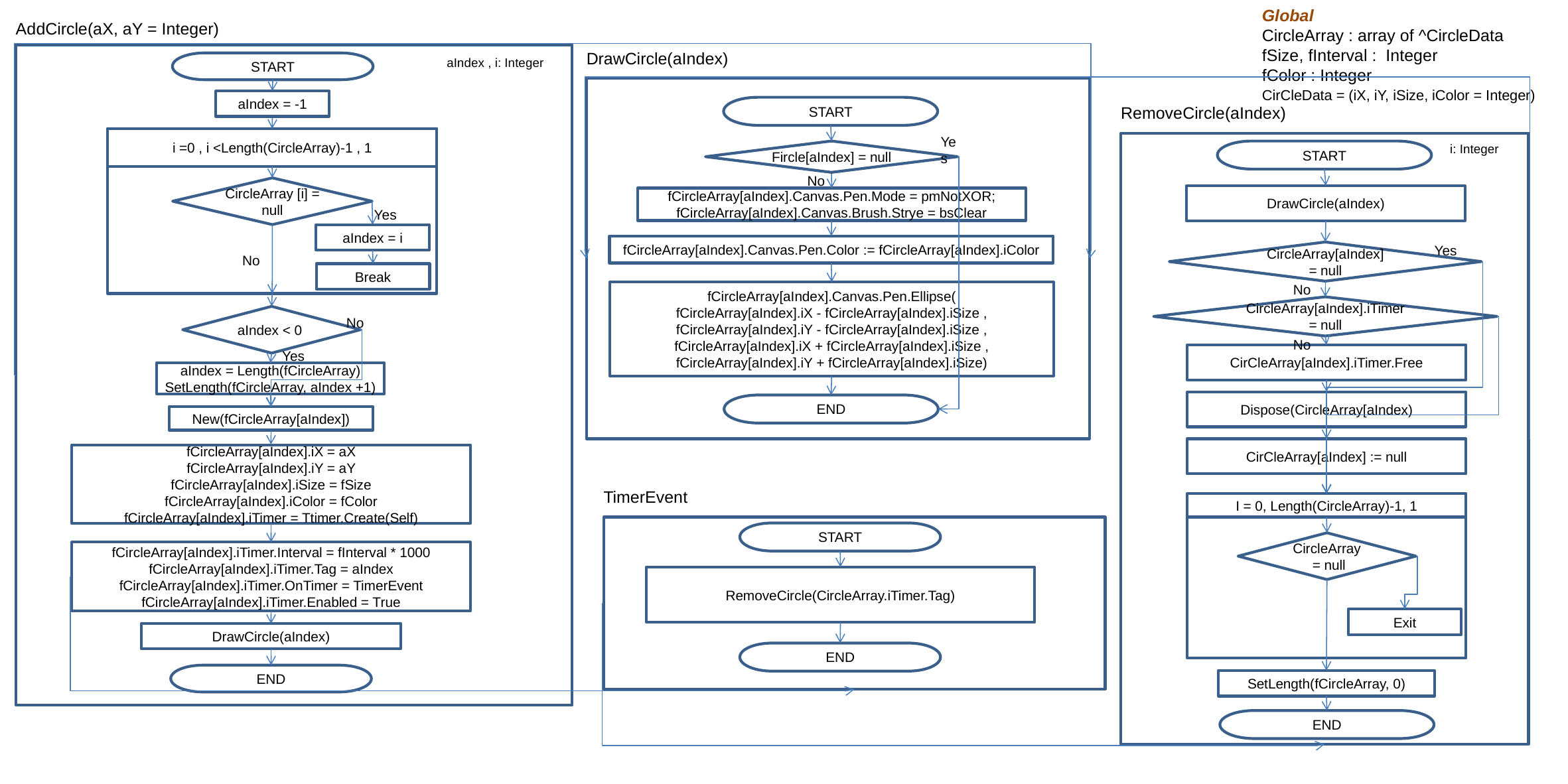

Global
CircleArray : array of ^CircleData
fSize, fInterval :  Integer
fColor : Integer
AddCircle(aX, aY = Integer)

DrawCircle(aIndex)

START
aIndex , i: Integer
CirCleData = (iX, iY, iSize, iColor = Integer)
aIndex = -1
RemoveCircle(aIndex)

START

i =0 , i <Length(CircleArray)-1 , 1
Yes
Fircle[aIndex] = null
START
i: Integer
No
CircleArray [i] = null
DrawCircle(aIndex)
fCircleArray[aIndex].Canvas.Pen.Mode = pmNotXOR;
fCircleArray[aIndex].Canvas.Brush.Strye = bsClear
Yes
aIndex = i
fCircleArray[aIndex].Canvas.Pen.Color := fCircleArray[aIndex].iColor
CircleArray[aIndex]
= null
Yes
No
Break
No
fCircleArray[aIndex].Canvas.Pen.Ellipse(
fCircleArray[aIndex].iX - fCircleArray[aIndex].iSize ,
fCircleArray[aIndex].iY - fCircleArray[aIndex].iSize ,
fCircleArray[aIndex].iX + fCircleArray[aIndex].iSize ,
fCircleArray[aIndex].iY + fCircleArray[aIndex].iSize)
CircleArray[aIndex].iTimer
= null
aIndex < 0
No
No
CirCleArray[aIndex].iTimer.Free
Yes
aIndex = Length(fCircleArray)
SetLength(fCircleArray, aIndex +1)
Dispose(CircleArray[aIndex)
END
New(fCircleArray[aIndex])
CirCleArray[aIndex] := null
fCircleArray[aIndex].iX = aX
fCircleArray[aIndex].iY = aY
fCircleArray[aIndex].iSize = fSize
fCircleArray[aIndex].iColor = fColor
fCircleArray[aIndex].iTimer = Ttimer.Create(Self)
TimerEvent

START
RemoveCircle(CircleArray.iTimer.Tag)
END
I = 0, Length(CircleArray)-1, 1

CircleArray
 = null
fCircleArray[aIndex].iTimer.Interval = fInterval * 1000
fCircleArray[aIndex].iTimer.Tag = aIndex
fCircleArray[aIndex].iTimer.OnTimer = TimerEvent
fCircleArray[aIndex].iTimer.Enabled = True
Exit
DrawCircle(aIndex)
END
SetLength(fCircleArray, 0)
END